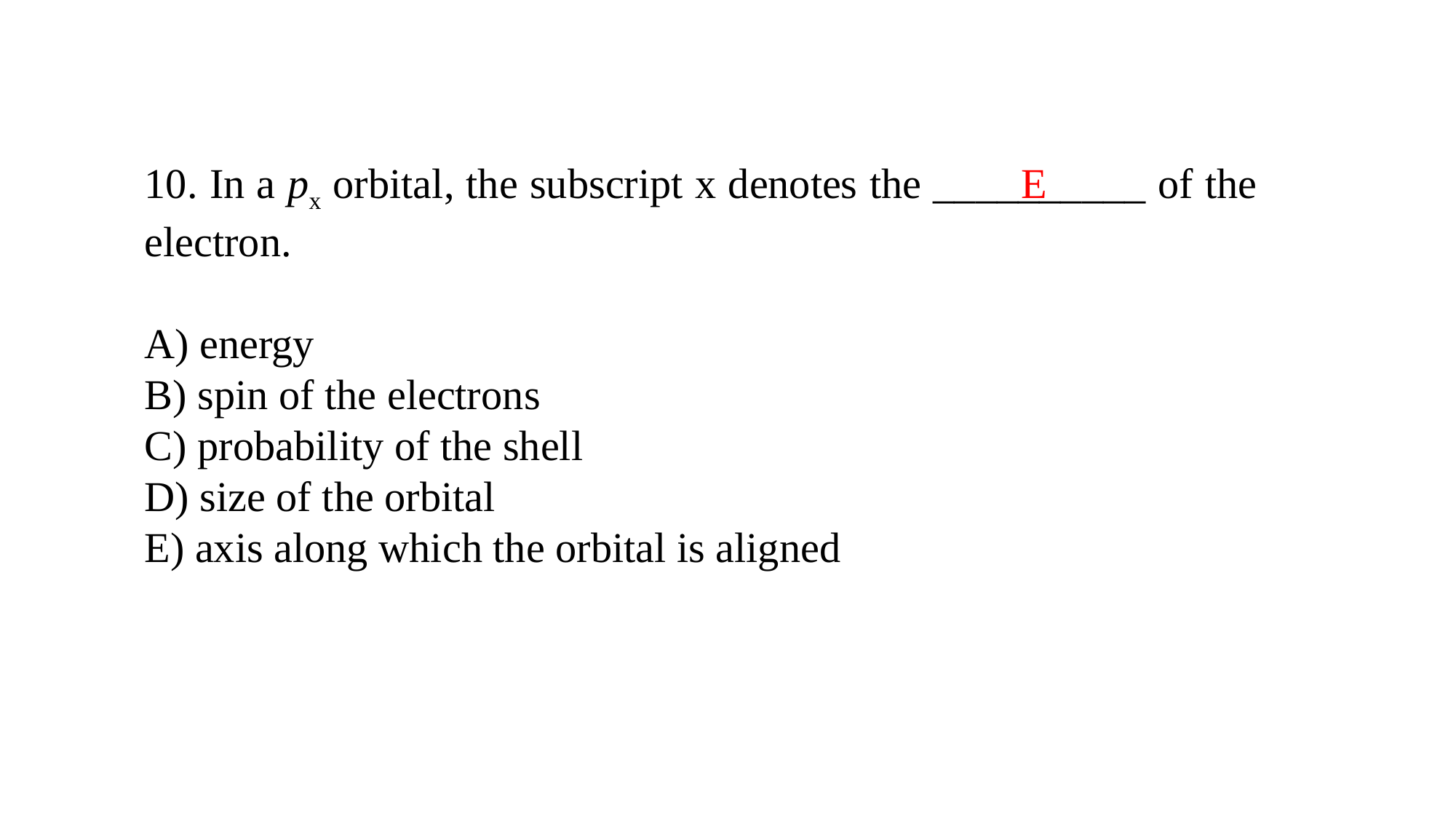

10. In a px orbital, the subscript x denotes the __________ of the electron.

A) energy
B) spin of the electrons
C) probability of the shell
D) size of the orbital
E) axis along which the orbital is aligned
E